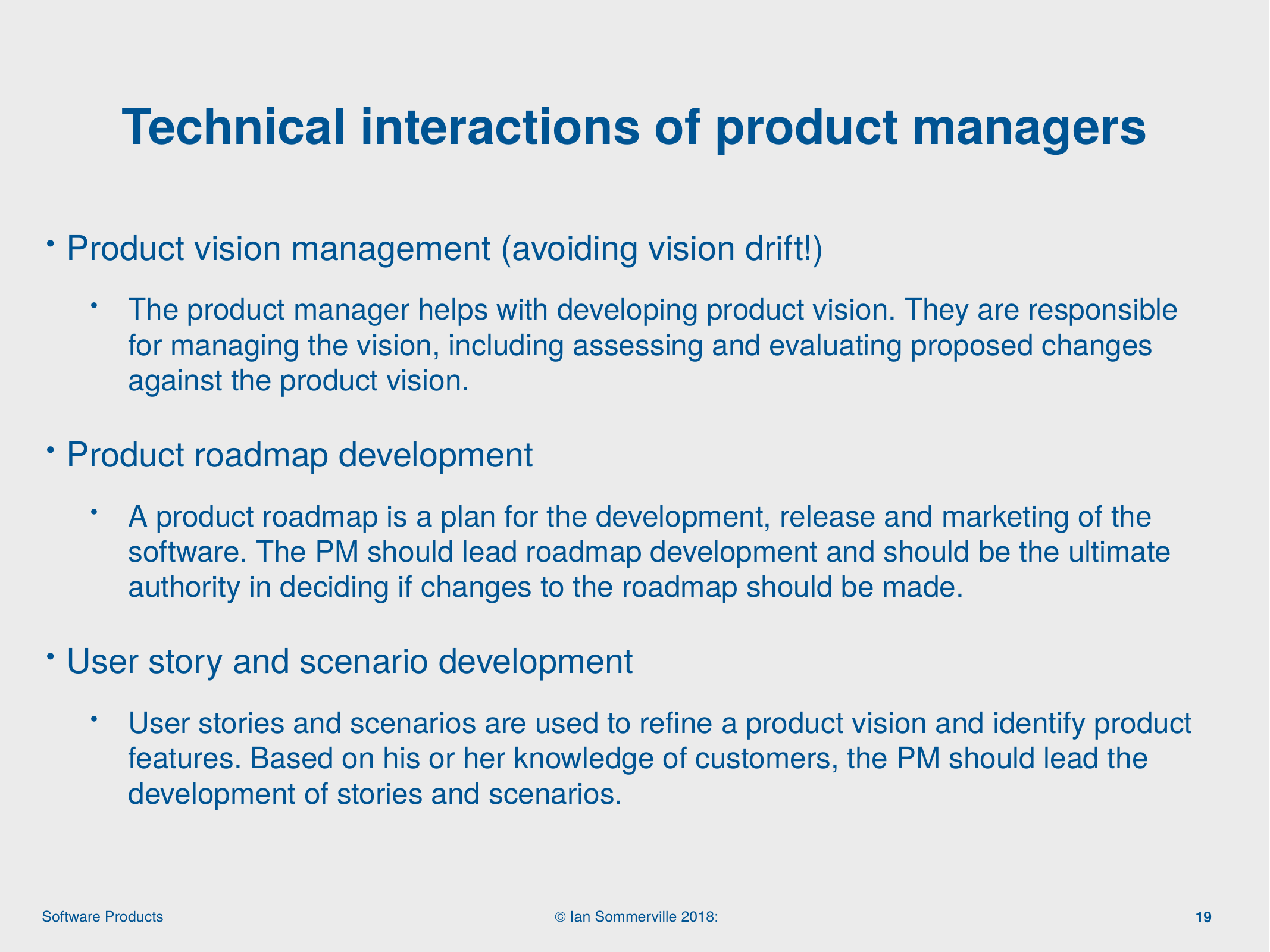

# Technical interactions of product managers
Product vision management (avoiding vision drift!)
The product manager helps with developing product vision. They are responsible for managing the vision, including assessing and evaluating proposed changes against the product vision.
Product roadmap development
A product roadmap is a plan for the development, release and marketing of the software. The PM should lead roadmap development and should be the ultimate authority in deciding if changes to the roadmap should be made.
User story and scenario development
User stories and scenarios are used to refine a product vision and identify product features. Based on his or her knowledge of customers, the PM should lead the development of stories and scenarios.
19